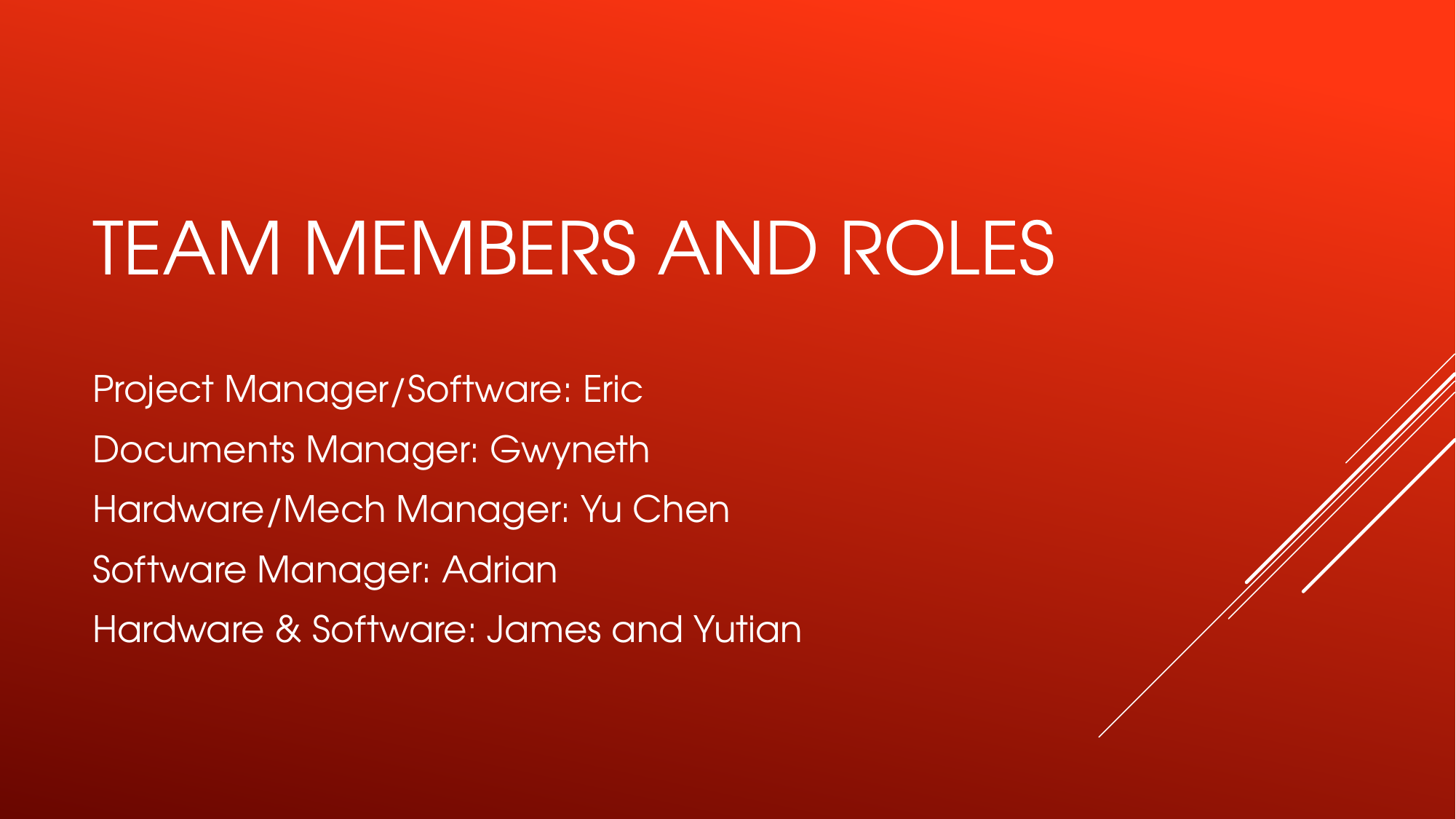

# Team members and roles
Project Manager/Software: Eric
Documents Manager: Gwyneth
Hardware/Mech Manager: Yu Chen
Software Manager: Adrian
Hardware & Software: James and Yutian